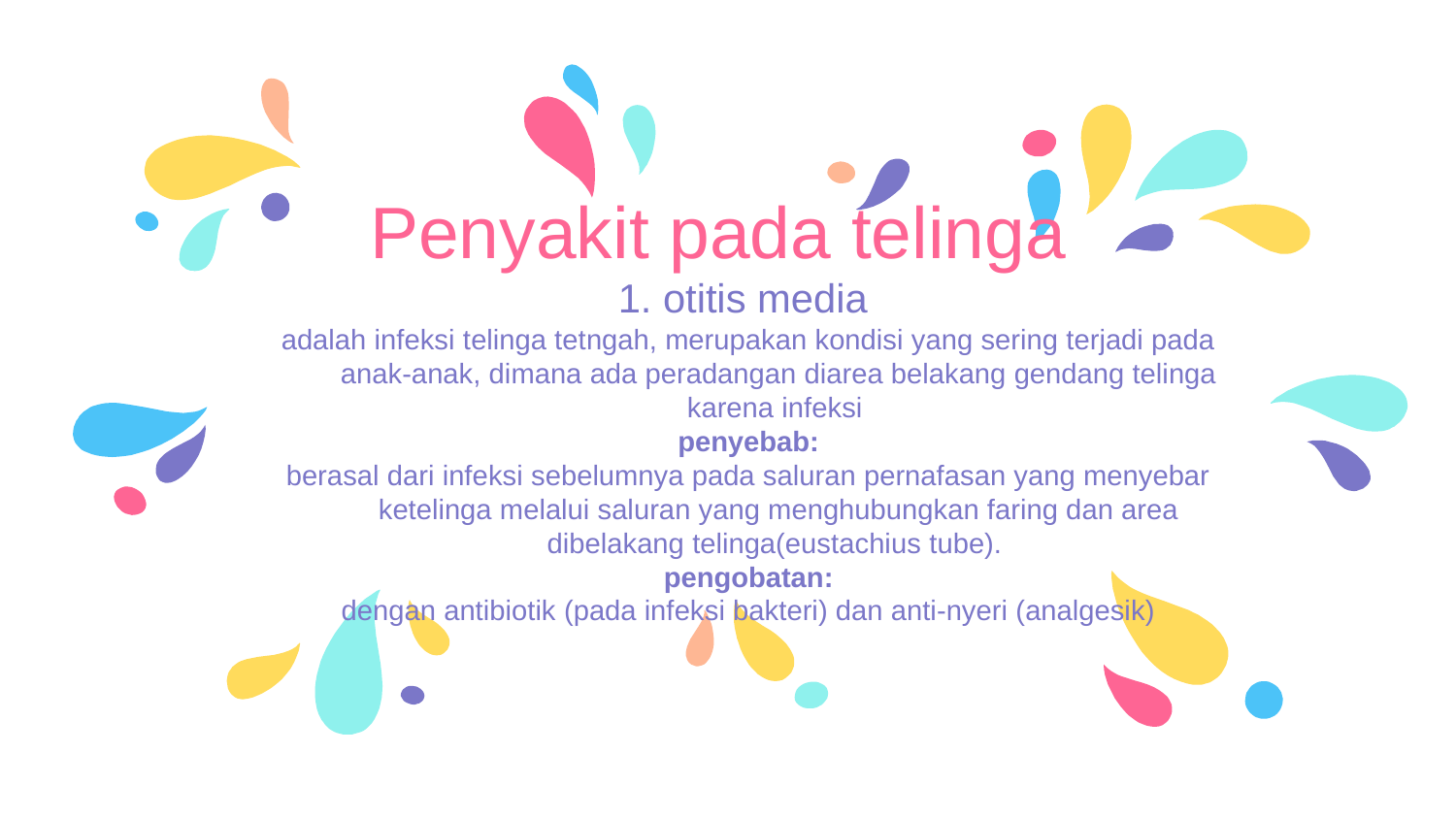

# Penyakit pada telinga
1. otitis media
adalah infeksi telinga tetngah, merupakan kondisi yang sering terjadi pada anak-anak, dimana ada peradangan diarea belakang gendang telinga karena infeksi
penyebab:
berasal dari infeksi sebelumnya pada saluran pernafasan yang menyebar ketelinga melalui saluran yang menghubungkan faring dan area dibelakang telinga(eustachius tube).
pengobatan:
dengan antibiotik (pada infeksi bakteri) dan anti-nyeri (analgesik)